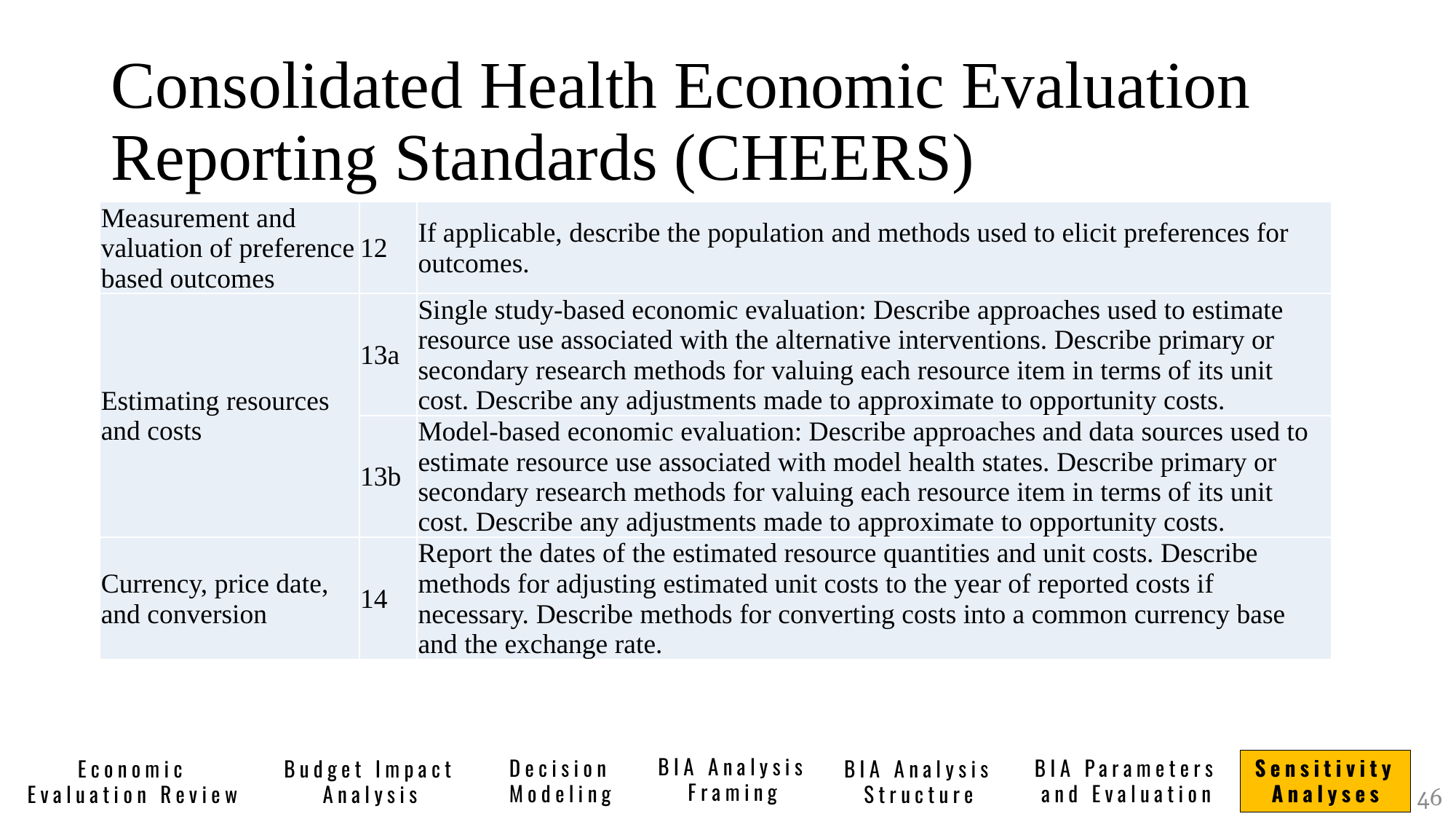

# Consolidated Health Economic Evaluation Reporting Standards (CHEERS)
| Measurement and valuation of preference based outcomes | 12 | If applicable, describe the population and methods used to elicit preferences for outcomes. |
| --- | --- | --- |
| Estimating resources and costs | 13a | Single study-based economic evaluation: Describe approaches used to estimate resource use associated with the alternative interventions. Describe primary or secondary research methods for valuing each resource item in terms of its unit cost. Describe any adjustments made to approximate to opportunity costs. |
|  | 13b | Model-based economic evaluation: Describe approaches and data sources used to estimate resource use associated with model health states. Describe primary or secondary research methods for valuing each resource item in terms of its unit cost. Describe any adjustments made to approximate to opportunity costs. |
| Currency, price date, and conversion | 14 | Report the dates of the estimated resource quantities and unit costs. Describe methods for adjusting estimated unit costs to the year of reported costs if necessary. Describe methods for converting costs into a common currency base and the exchange rate. |
BIA Analysis Framing
Decision Modeling
BIA Parameters and Evaluation
Sensitivity Analyses
Economic Evaluation Review
Budget Impact Analysis
BIA Analysis Structure
46